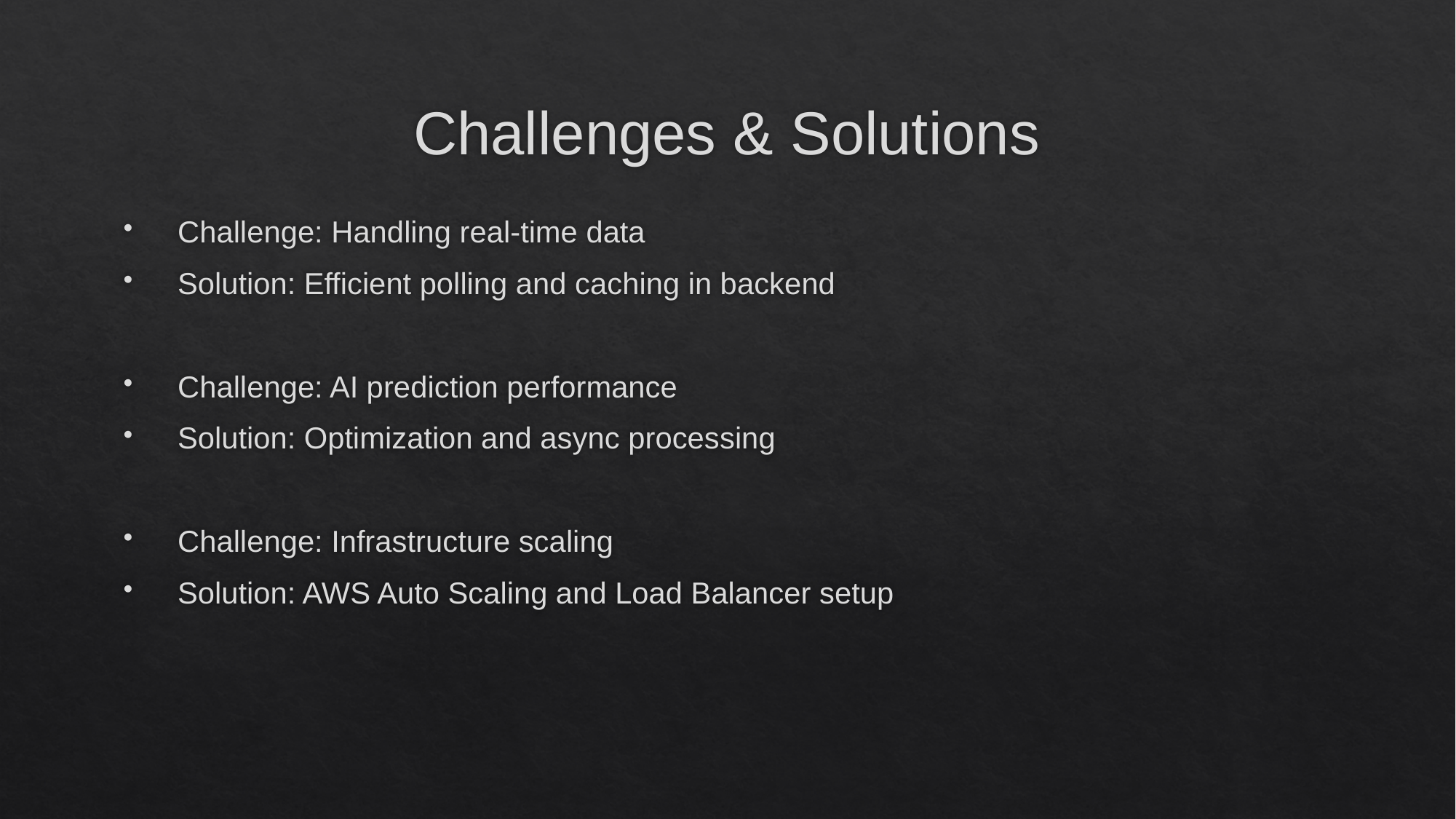

# Challenges & Solutions
  Challenge: Handling real-time data
  Solution: Efficient polling and caching in backend

  Challenge: AI prediction performance
  Solution: Optimization and async processing

  Challenge: Infrastructure scaling
  Solution: AWS Auto Scaling and Load Balancer setup